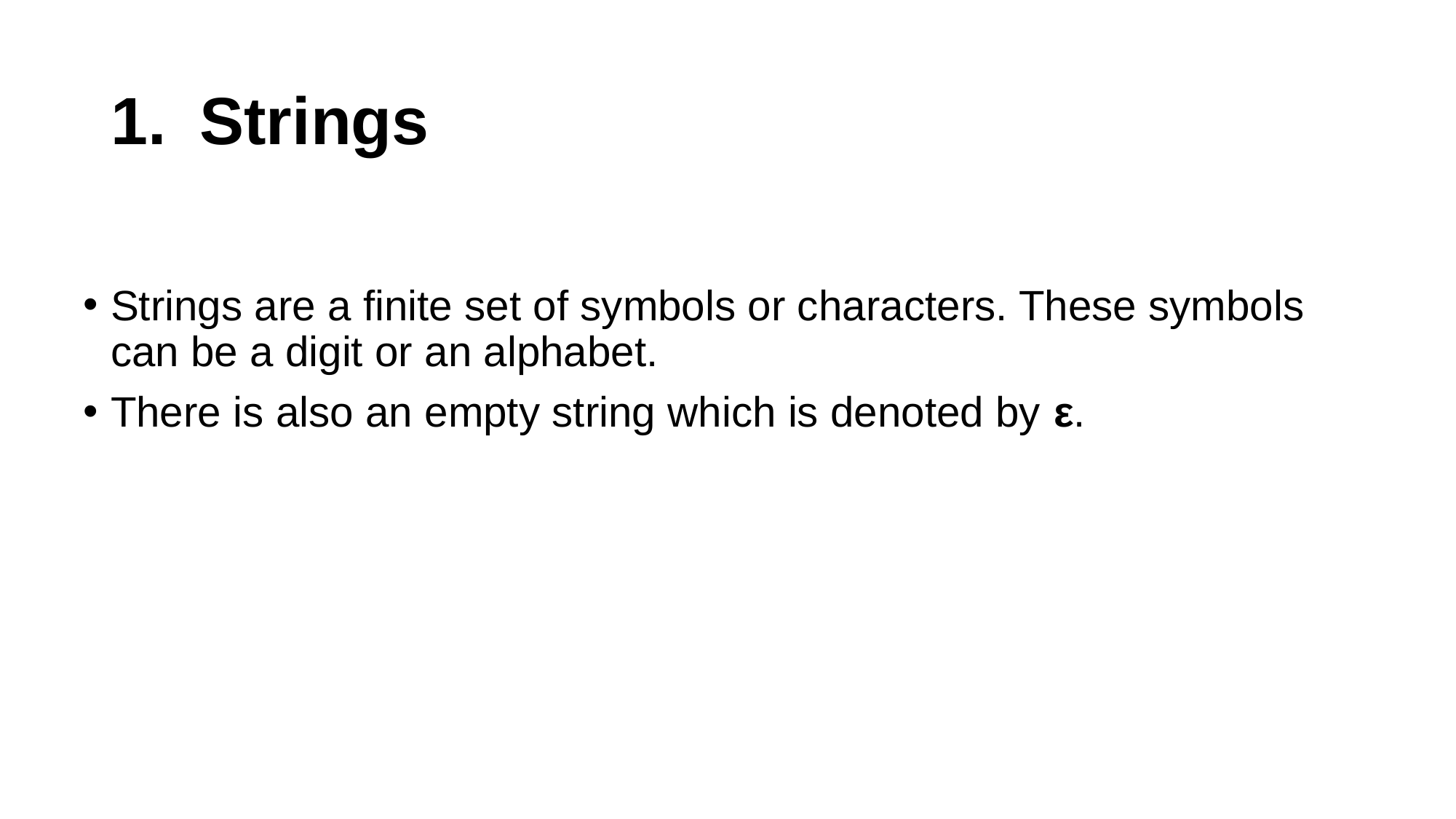

# Strings
Strings are a finite set of symbols or characters. These symbols can be a digit or an alphabet.
There is also an empty string which is denoted by ε.